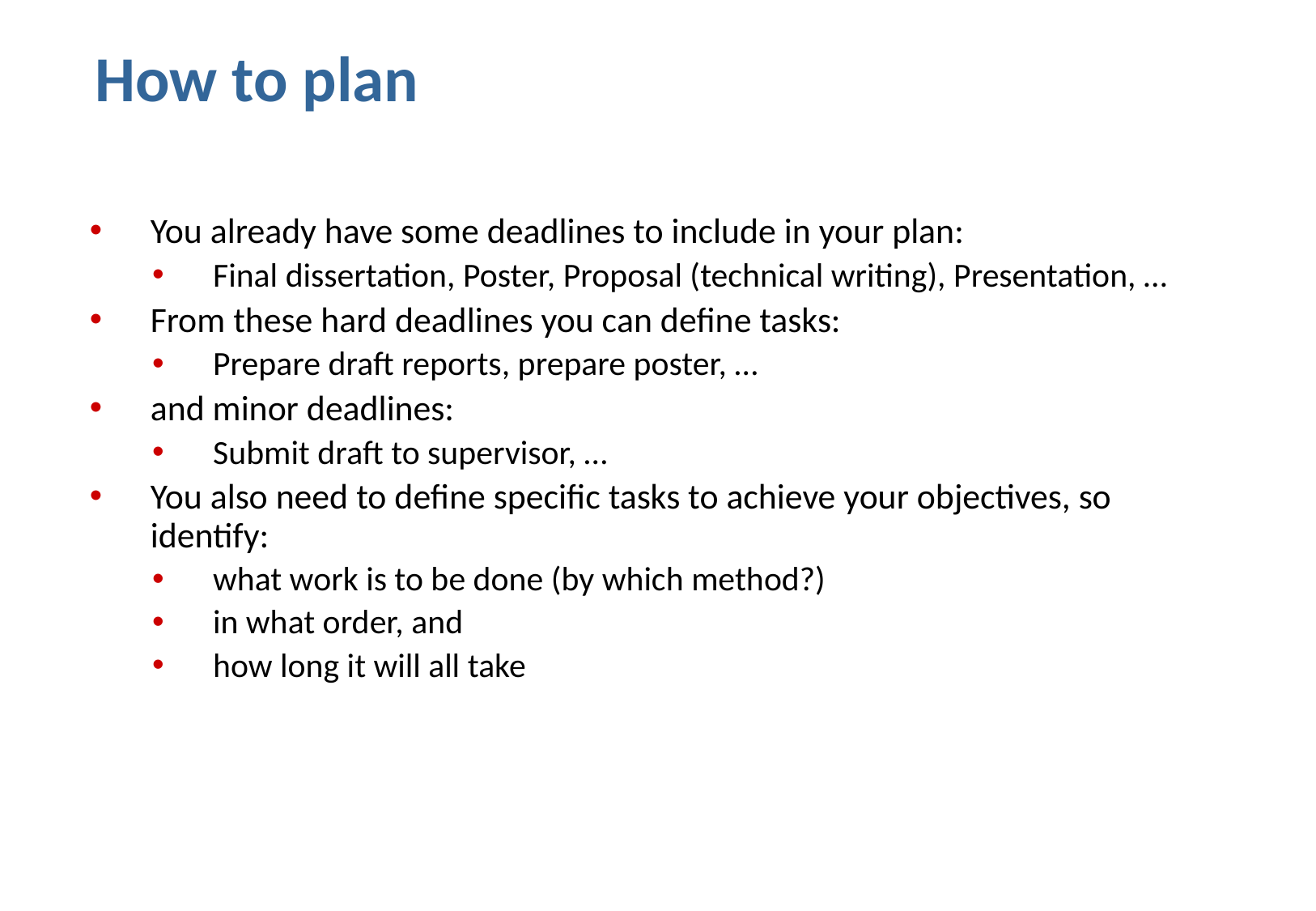

# How to plan
You already have some deadlines to include in your plan:
Final dissertation, Poster, Proposal (technical writing), Presentation, …
From these hard deadlines you can define tasks:
Prepare draft reports, prepare poster, …
and minor deadlines:
Submit draft to supervisor, …
You also need to define specific tasks to achieve your objectives, so identify:
what work is to be done (by which method?)
in what order, and
how long it will all take